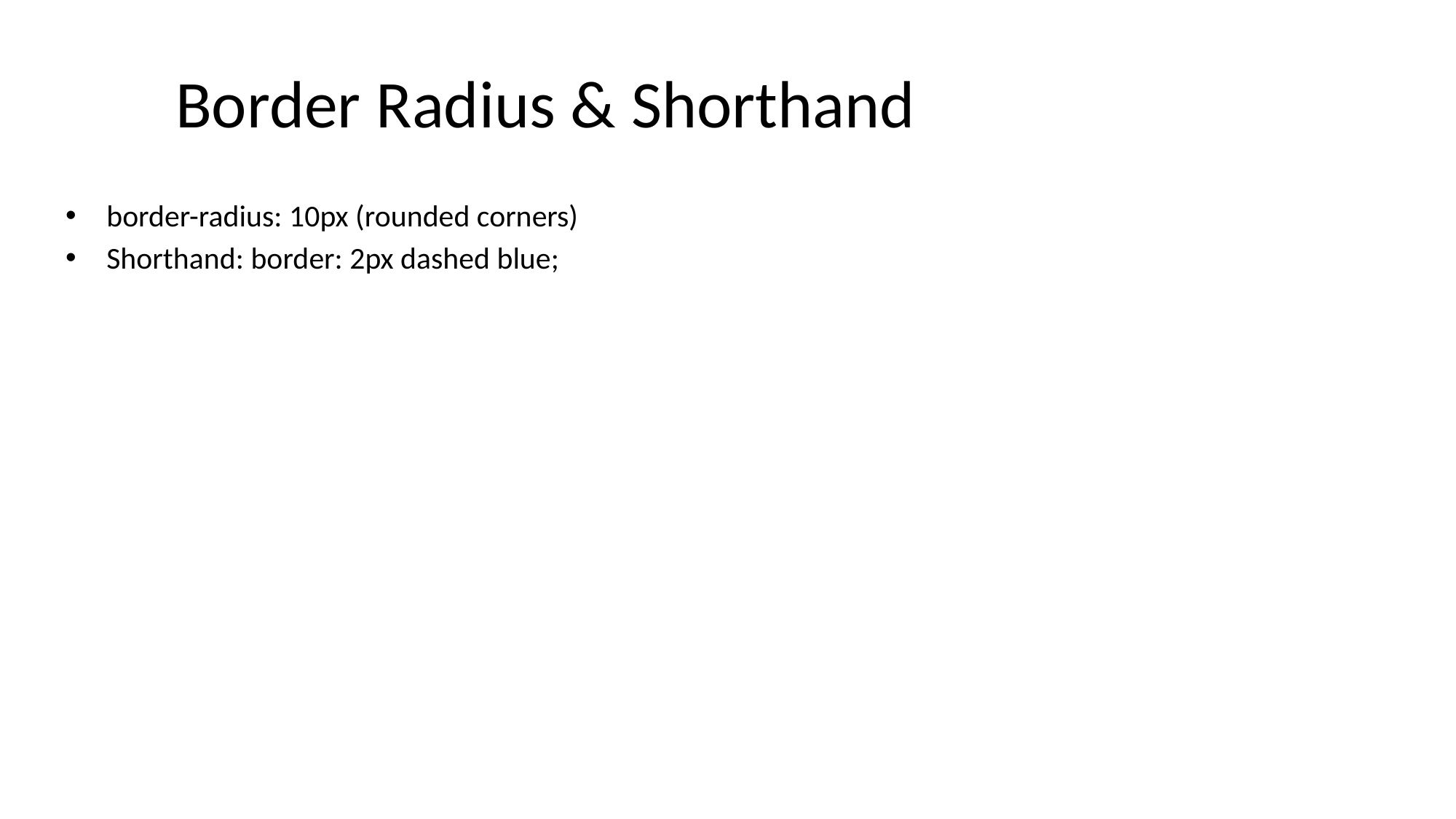

# Border Radius & Shorthand
border-radius: 10px (rounded corners)
Shorthand: border: 2px dashed blue;